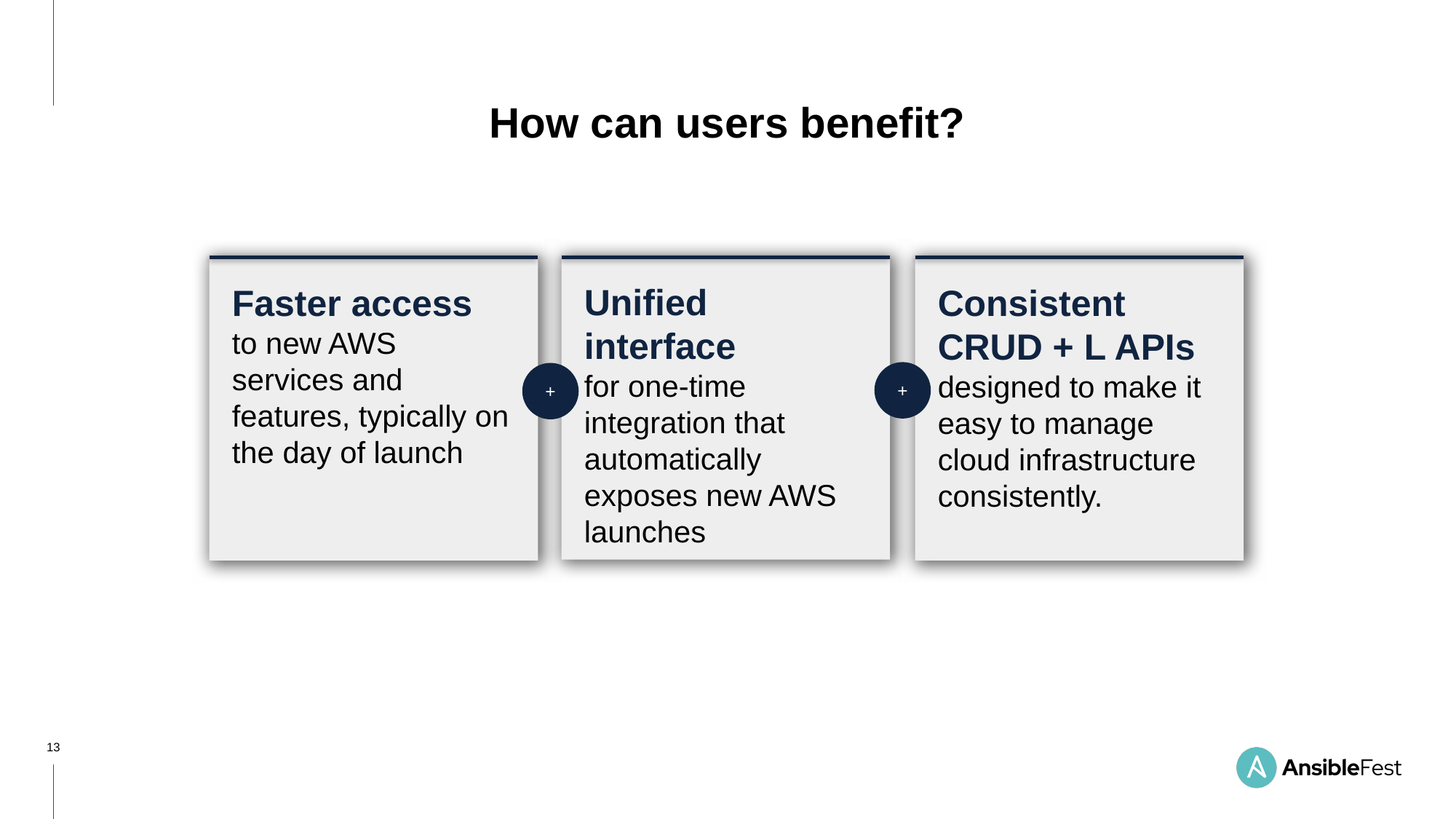

How can users benefit?
Unified interface
for one-time integration that automatically exposes new AWS launches
Faster access
to new AWS services and features, typically on the day of launch
Consistent CRUD + L APIs
designed to make it easy to manage cloud infrastructure consistently.
+
+
13